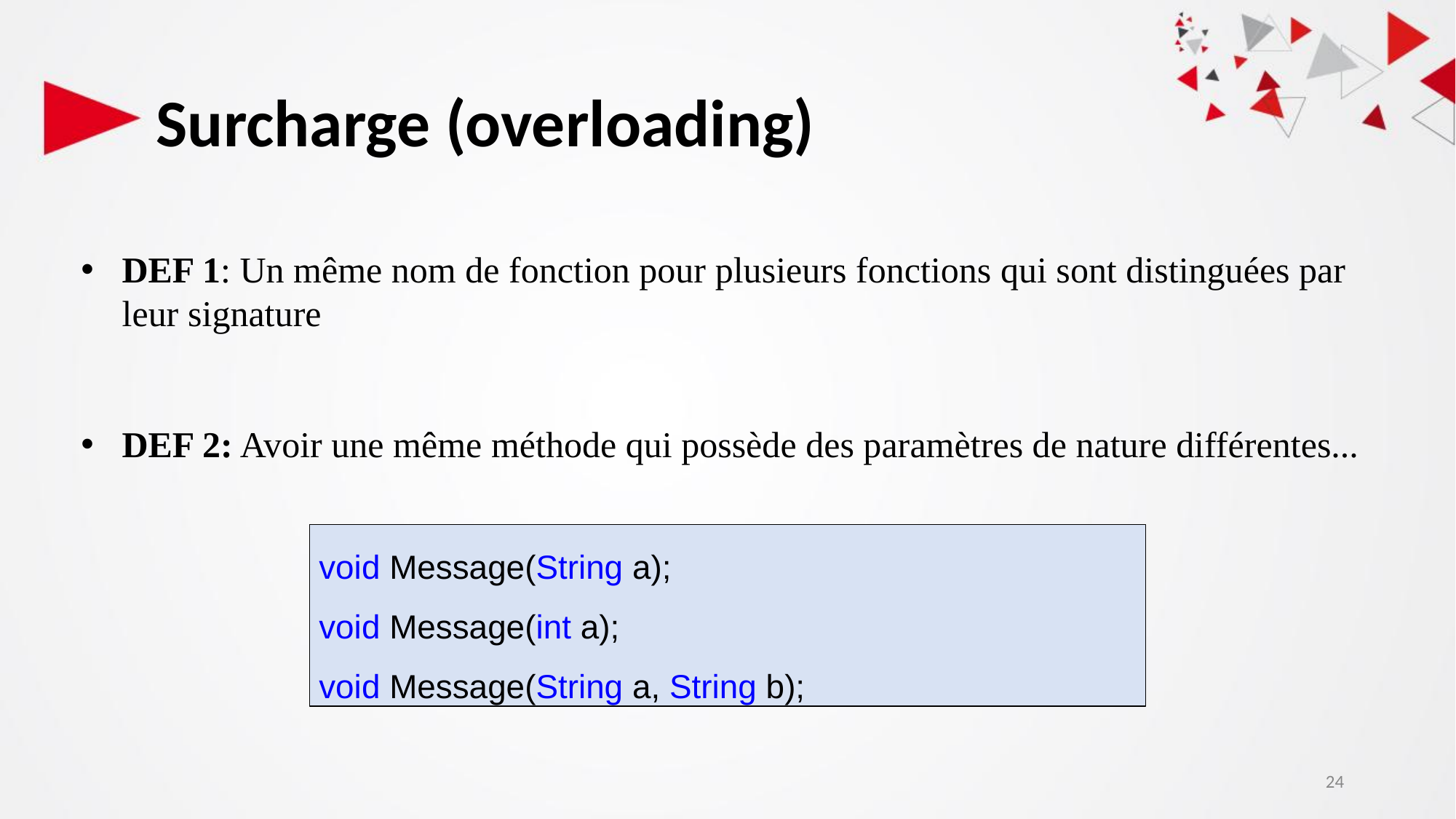

# Surcharge (overloading)
DEF 1: Un même nom de fonction pour plusieurs fonctions qui sont distinguées par leur signature

DEF 2: Avoir une même méthode qui possède des paramètres de nature différentes...
 void Message(String a);
 void Message(int a);
 void Message(String a, String b);
24